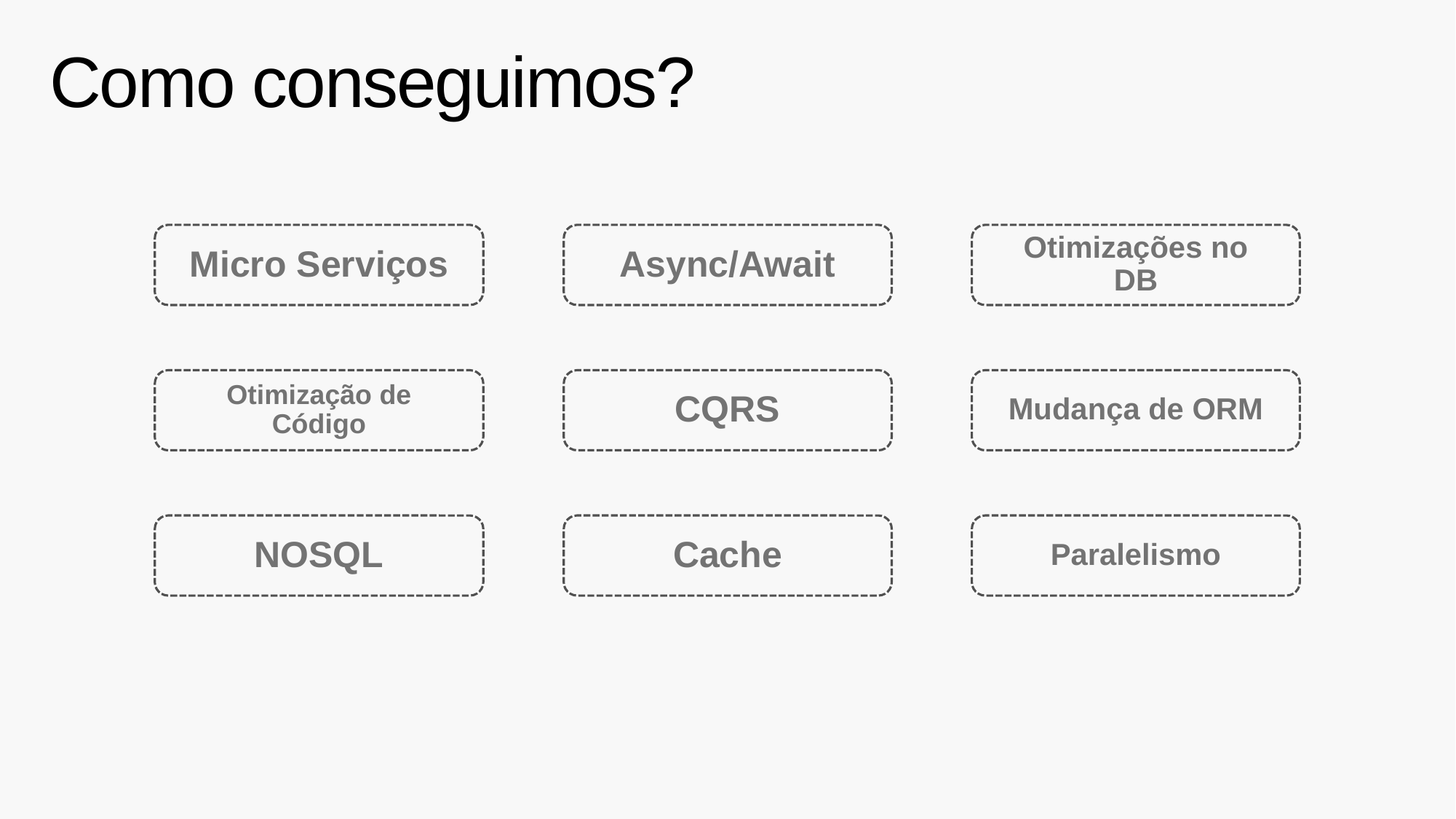

# Como conseguimos?
Micro Serviços
Async/Await
Otimizações no DB
Otimização de Código
CQRS
Mudança de ORM
NOSQL
Cache
Paralelismo